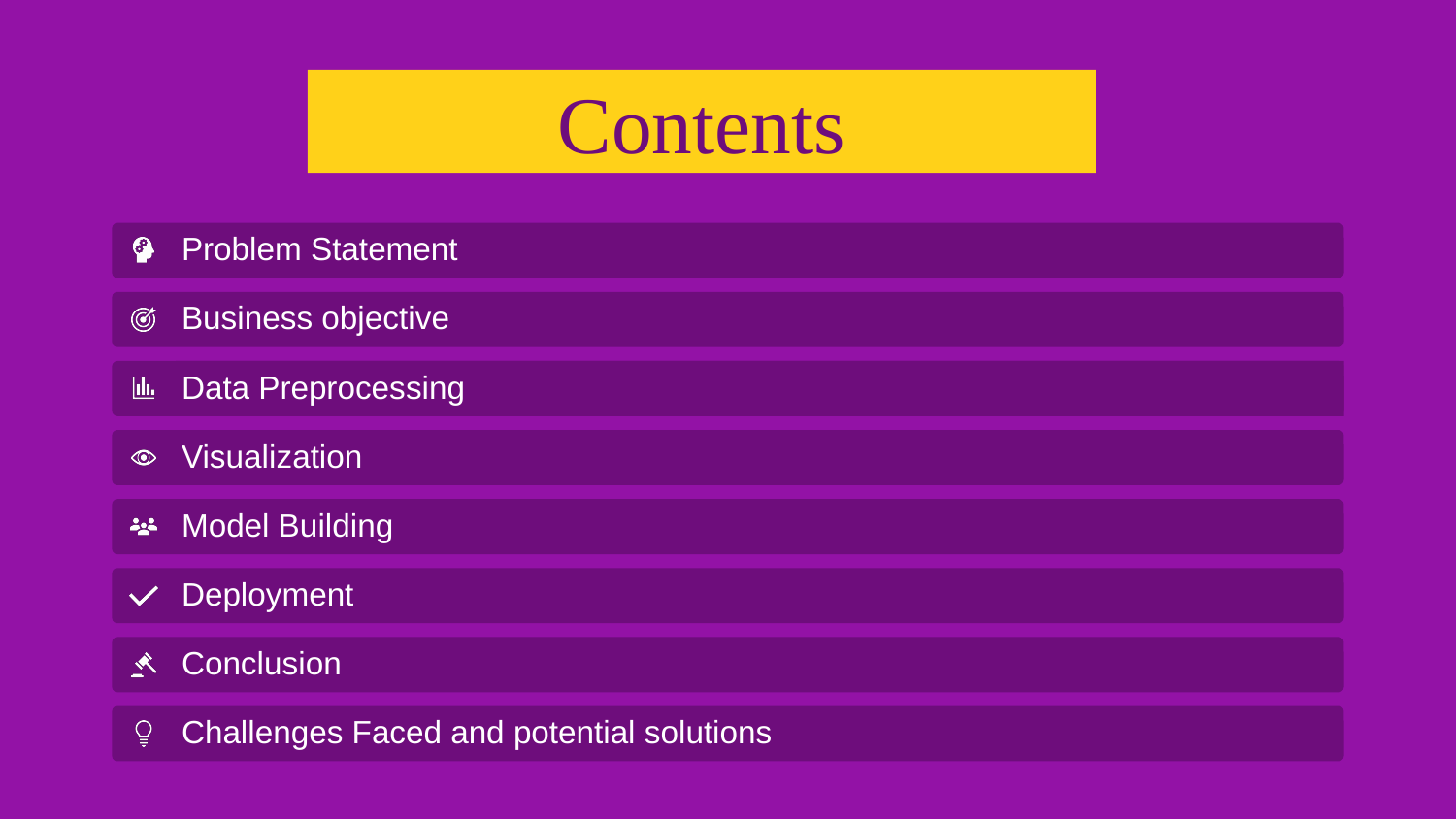

Contents
Problem Statement
Business objective
Data Preprocessing
Visualization
Model Building
Deployment
Conclusion
Challenges Faced and potential solutions